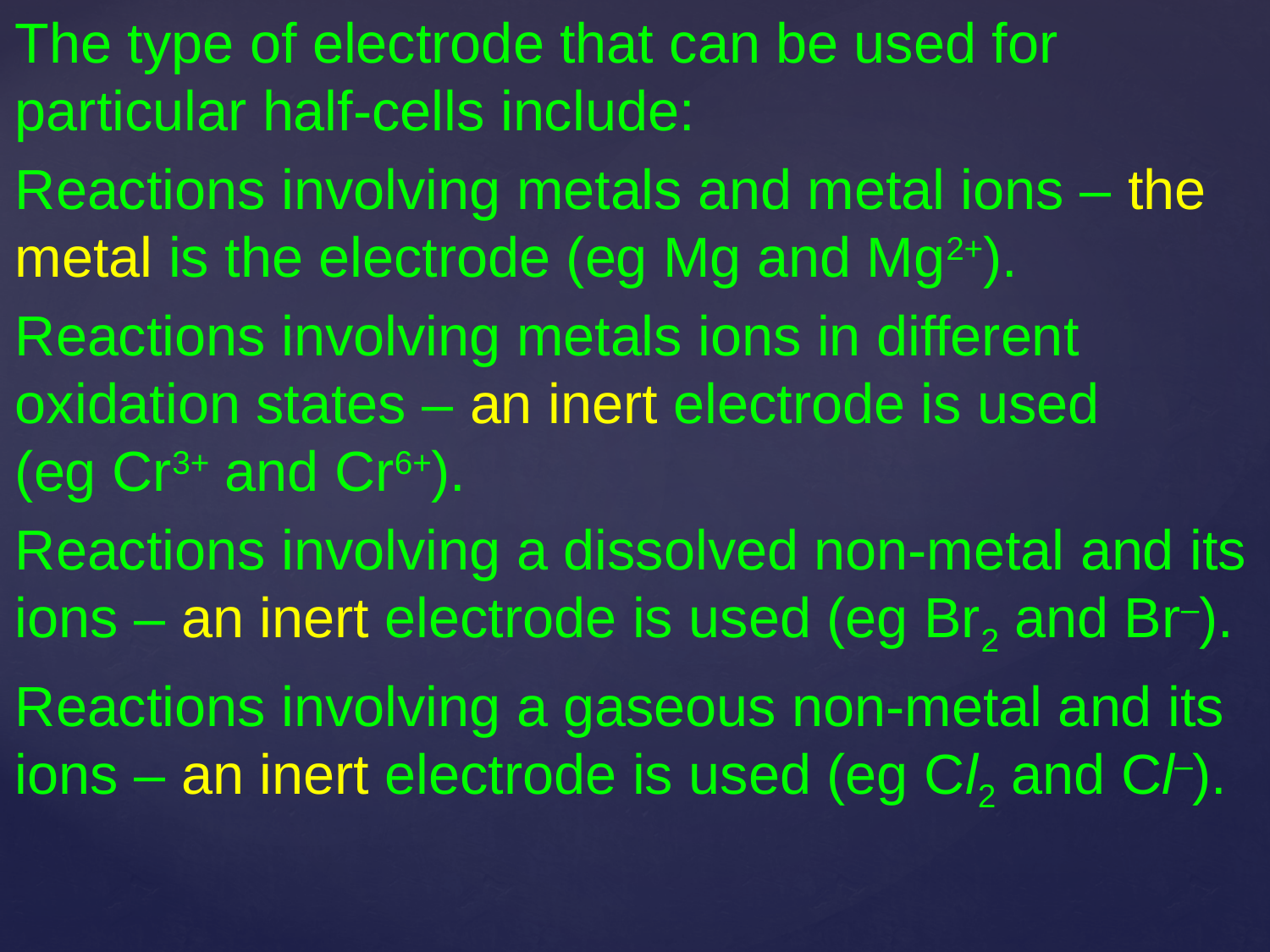

The type of electrode that can be used for particular half-cells include:
Reactions involving metals and metal ions – the metal is the electrode (eg Mg and Mg2+).
Reactions involving metals ions in different oxidation states – an inert electrode is used        (eg Cr3+ and Cr6+).
Reactions involving a dissolved non-metal and its ions – an inert electrode is used (eg Br2 and Br–).
Reactions involving a gaseous non-metal and its ions – an inert electrode is used (eg Cl2 and Cl–).